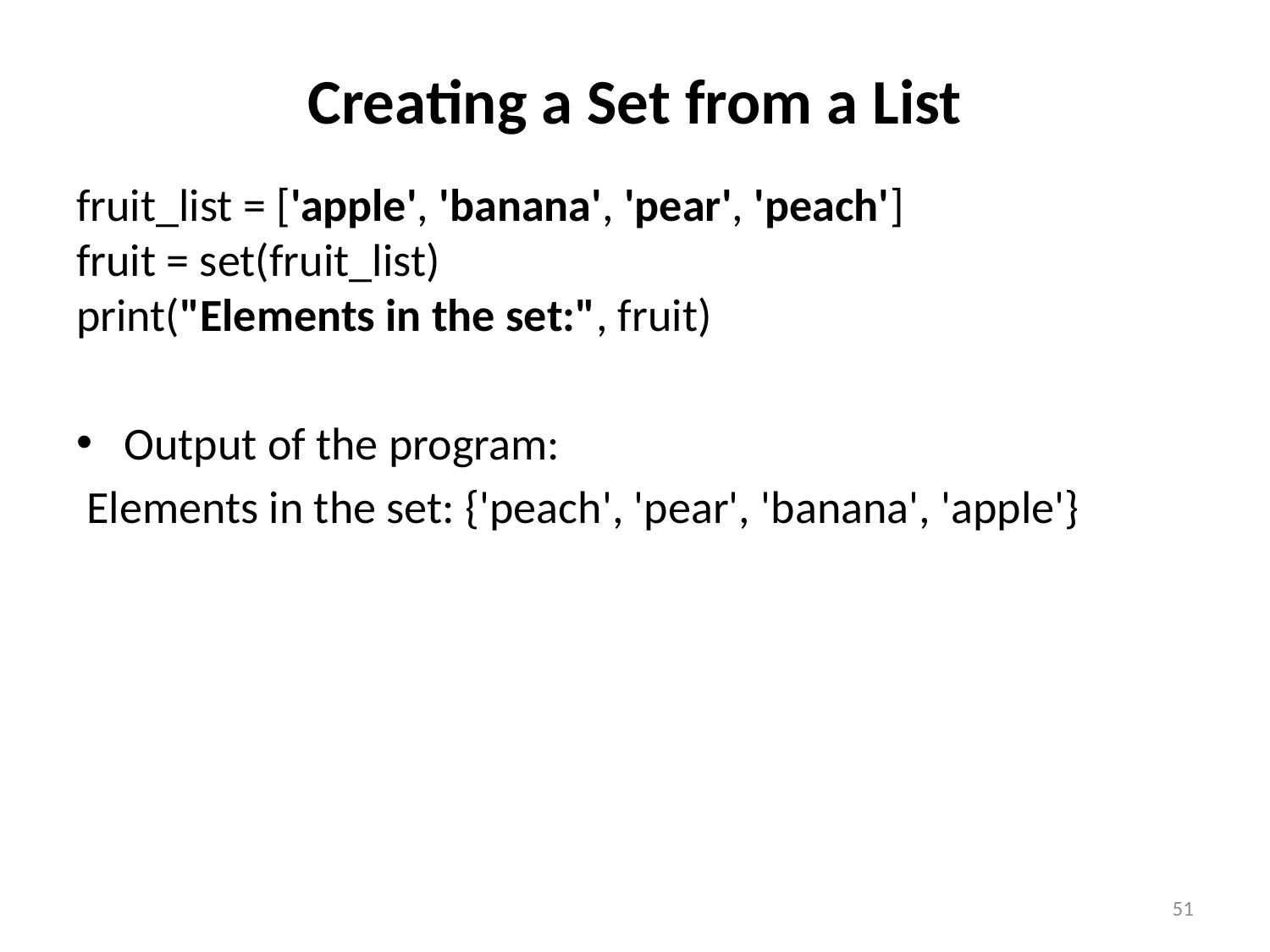

# Creating a Set from a List
fruit_list = ['apple', 'banana', 'pear', 'peach']
fruit = set(fruit_list)
print("Elements in the set:", fruit)

Output of the program:
 Elements in the set: {'peach', 'pear', 'banana', 'apple'}
51